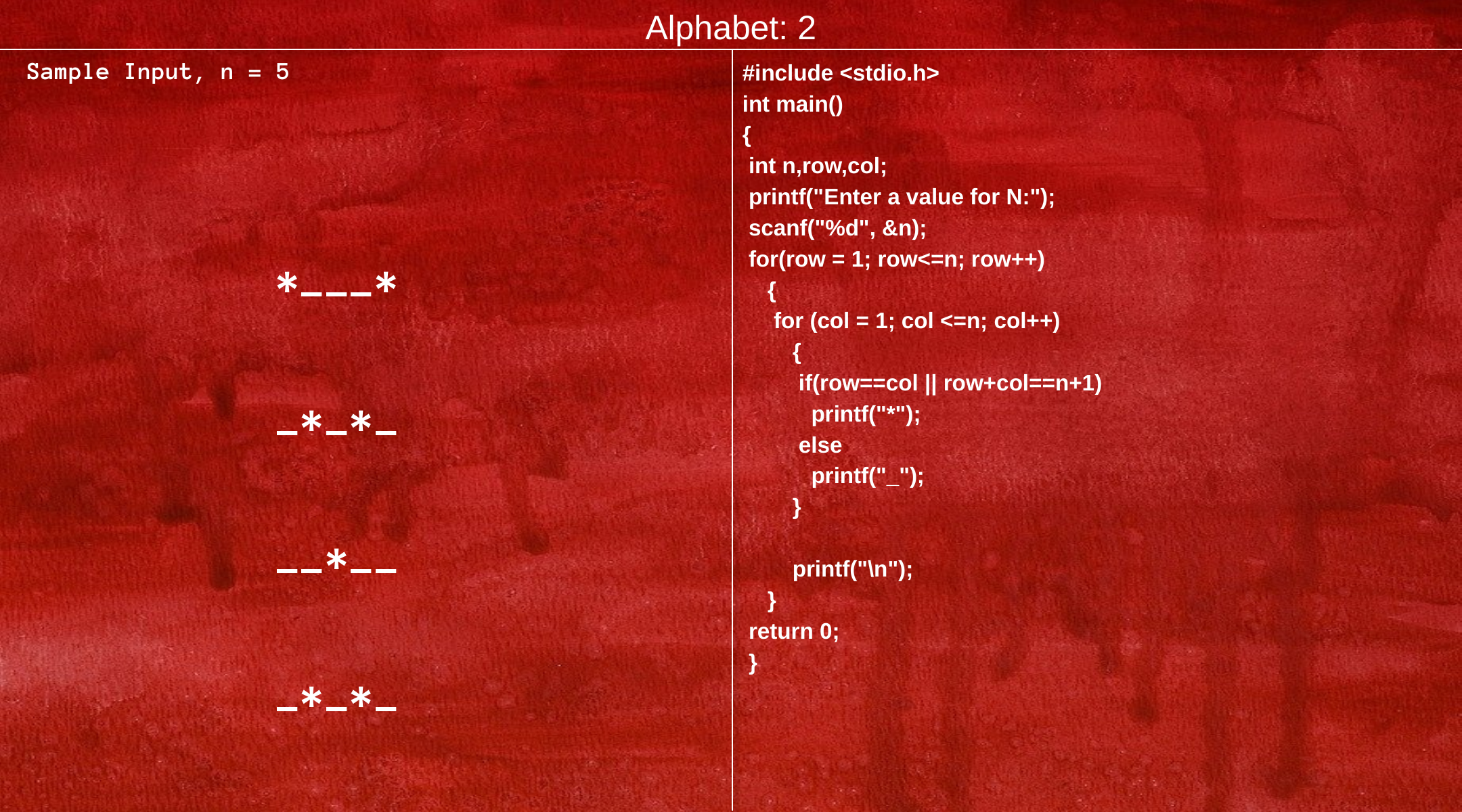

# Alphabet: 2
|  | #include <stdio.h> int main() { int n,row,col; printf("Enter a value for N:"); scanf("%d", &n); for(row = 1; row<=n; row++) { for (col = 1; col <=n; col++) { if(row==col || row+col==n+1) printf("\*"); else printf("\_"); } printf("\n"); } return 0; } |
| --- | --- |
Sample Input, n = 5
*___*

                            _*_*_

                            __*__

                            _*_*_

                            *___*